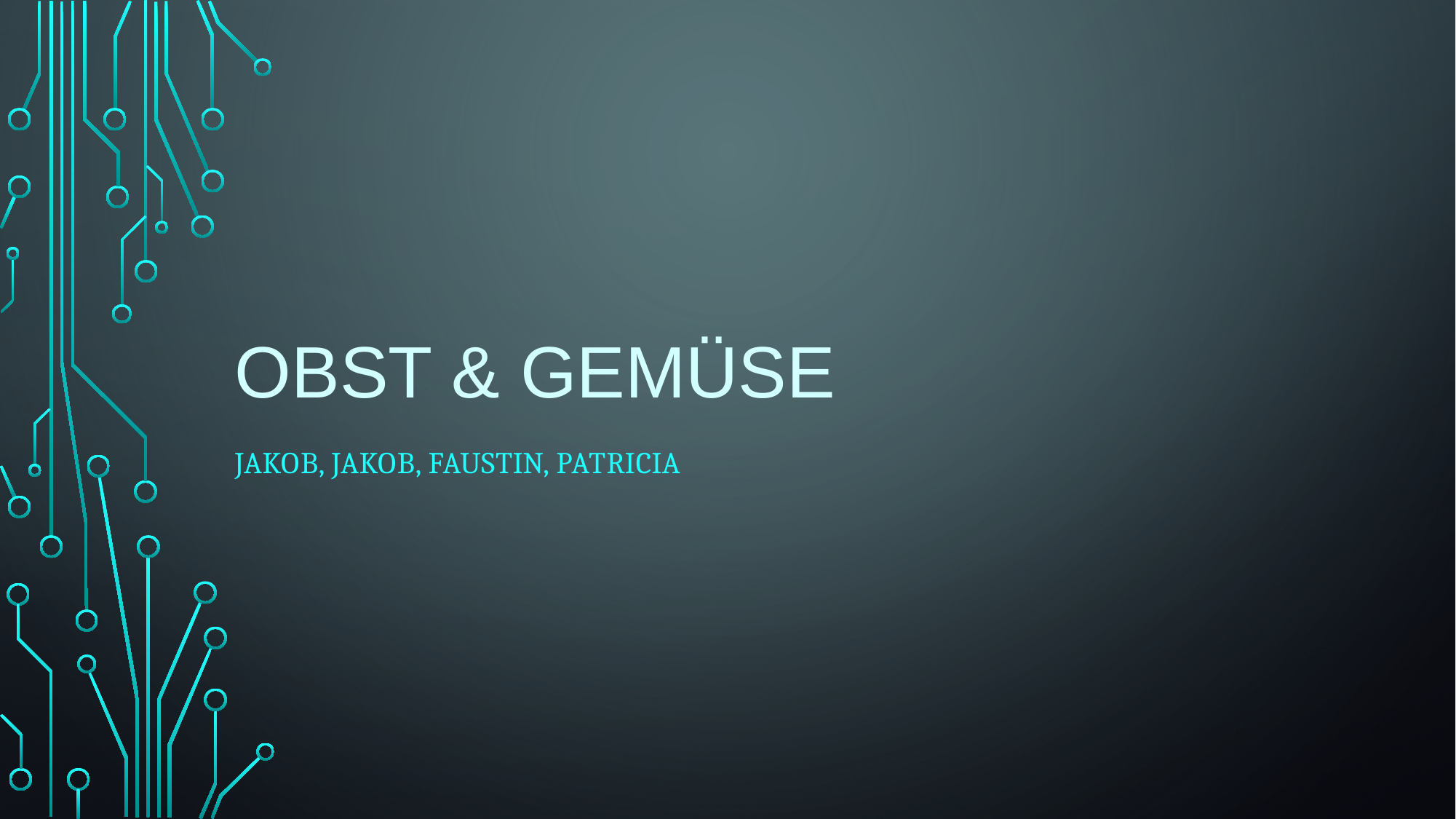

# Obst & Gemüse
Jakob, Jakob, Faustin, Patricia